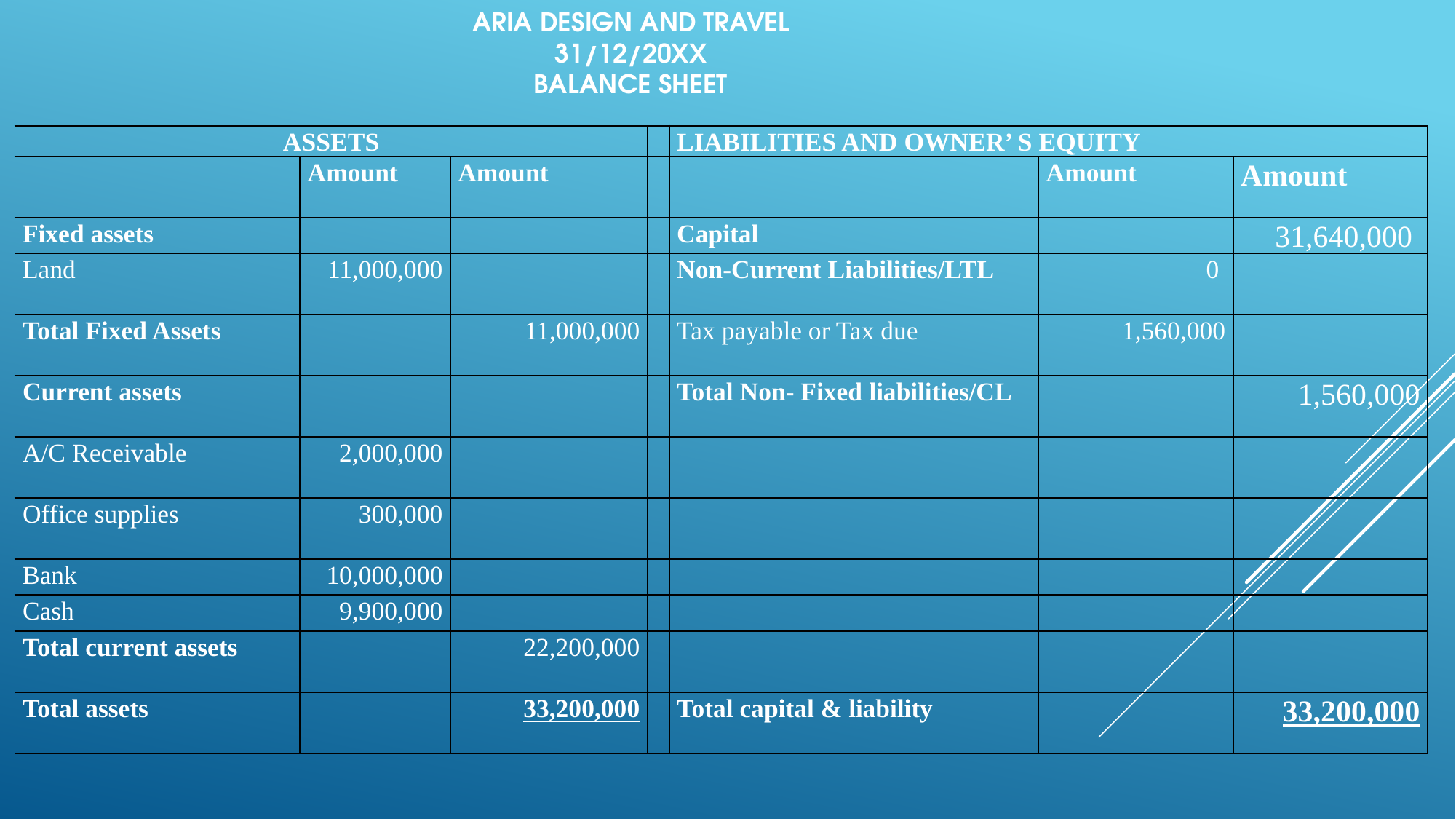

# Aria Design and travel 31/12/20xx Balance Sheet
| ASSETS |  |  |  | LIABILITIES AND OWNER’ S EQUITY |  |  |
| --- | --- | --- | --- | --- | --- | --- |
|  | Amount | Amount |  |  | Amount | Amount |
| Fixed assets |  |  |  | Capital |  | 31,640,000 |
| Land | 11,000,000 |  |  | Non-Current Liabilities/LTL | 0 |  |
| Total Fixed Assets |  | 11,000,000 |  | Tax payable or Tax due | 1,560,000 |  |
| Current assets |  |  |  | Total Non- Fixed liabilities/CL |  | 1,560,000 |
| A/C Receivable | 2,000,000 |  |  |  |  |  |
| Office supplies | 300,000 |  |  |  |  |  |
| Bank | 10,000,000 |  |  |  |  |  |
| Cash | 9,900,000 |  |  |  |  |  |
| Total current assets |  | 22,200,000 |  |  |  |  |
| Total assets |  | 33,200,000 |  | Total capital & liability |  | 33,200,000 |